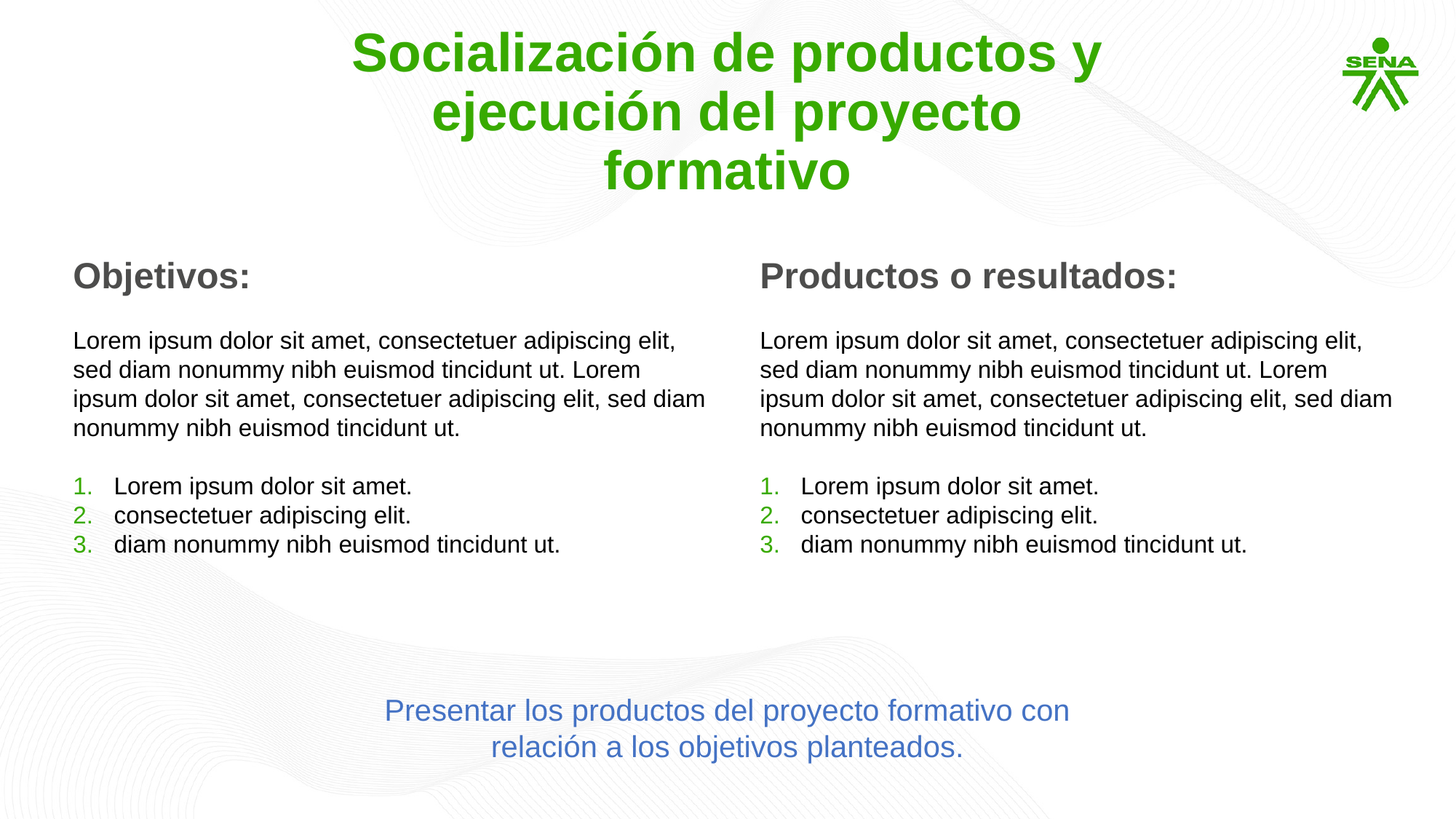

Socialización de productos y ejecución del proyecto formativo
Objetivos:

Lorem ipsum dolor sit amet, consectetuer adipiscing elit, sed diam nonummy nibh euismod tincidunt ut. Lorem ipsum dolor sit amet, consectetuer adipiscing elit, sed diam nonummy nibh euismod tincidunt ut.

Lorem ipsum dolor sit amet.
consectetuer adipiscing elit.
diam nonummy nibh euismod tincidunt ut.
Productos o resultados:

Lorem ipsum dolor sit amet, consectetuer adipiscing elit, sed diam nonummy nibh euismod tincidunt ut. Lorem ipsum dolor sit amet, consectetuer adipiscing elit, sed diam nonummy nibh euismod tincidunt ut.

Lorem ipsum dolor sit amet.
consectetuer adipiscing elit.
diam nonummy nibh euismod tincidunt ut.
Presentar los productos del proyecto formativo con relación a los objetivos planteados.